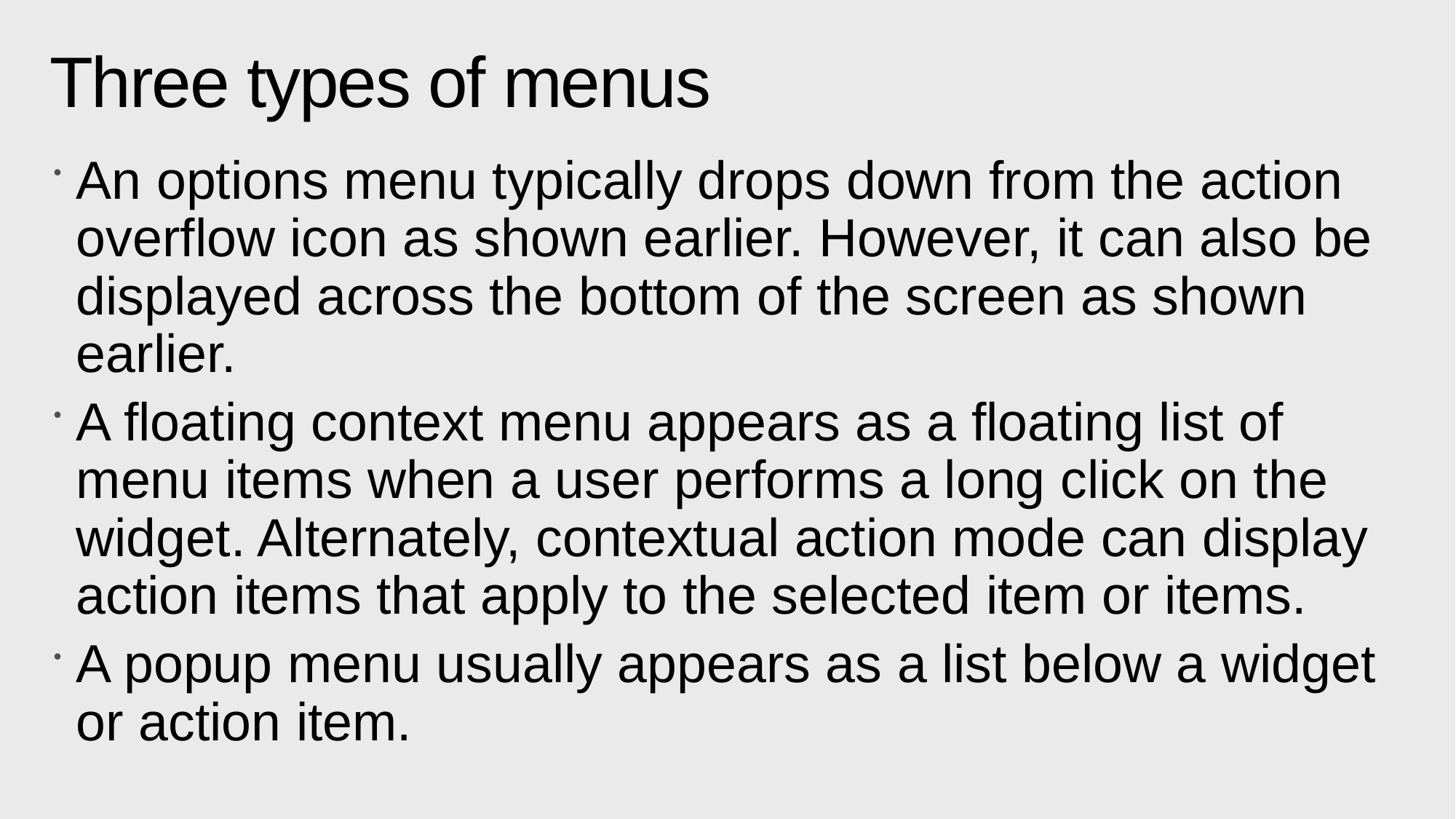

# Three types of menus
An options menu typically drops down from the action overflow icon as shown earlier. However, it can also be displayed across the bottom of the screen as shown earlier.
A floating context menu appears as a floating list of menu items when a user performs a long click on the widget. Alternately, contextual action mode can display action items that apply to the selected item or items.
A popup menu usually appears as a list below a widget or action item.